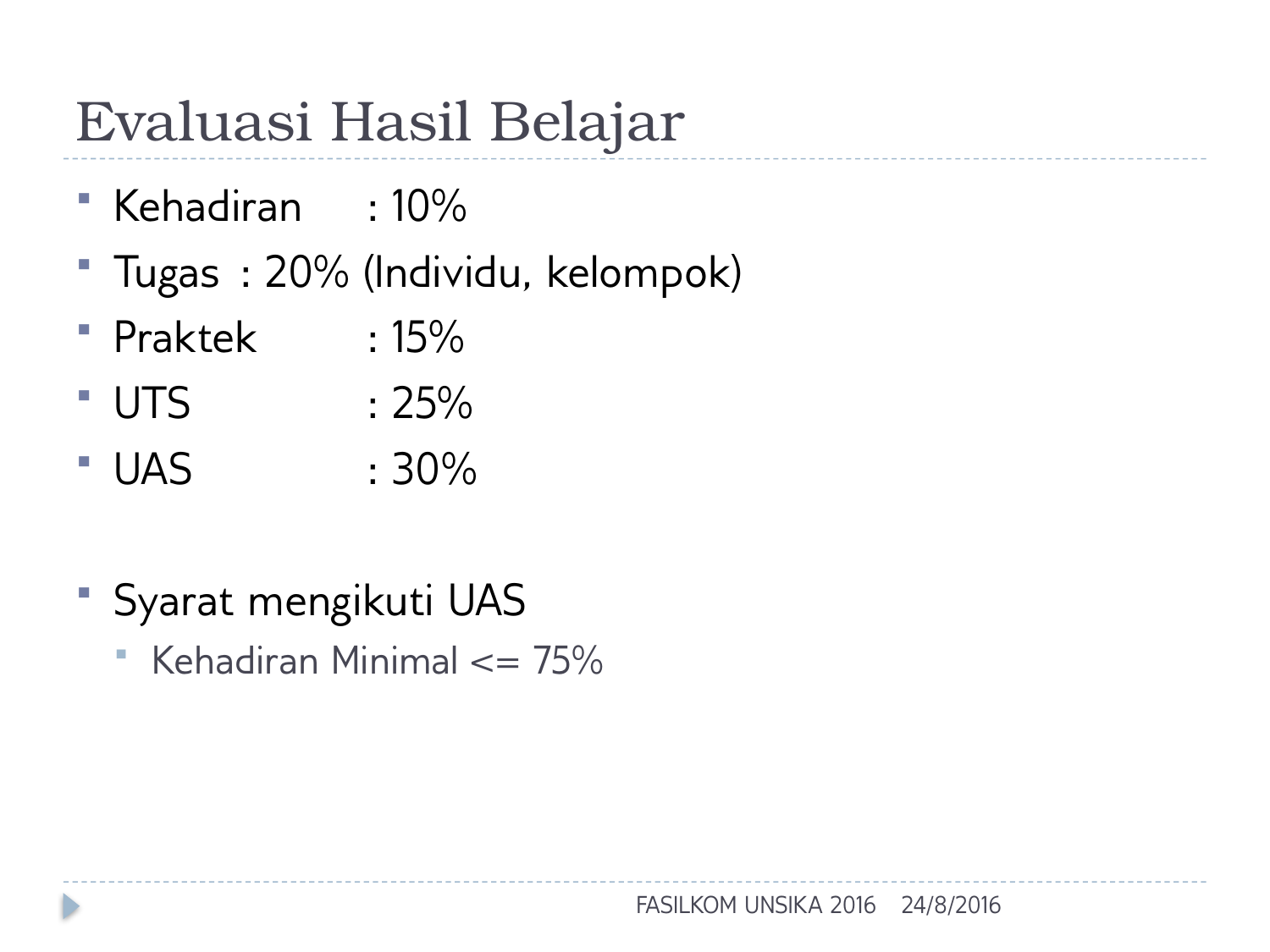

# Evaluasi Hasil Belajar
Kehadiran	: 10%
Tugas	: 20% (Individu, kelompok)
Praktek	: 15%
UTS		: 25%
UAS		: 30%

Syarat mengikuti UAS
Kehadiran Minimal <= 75%

FASILKOM UNSIKA 2016
24/8/2016